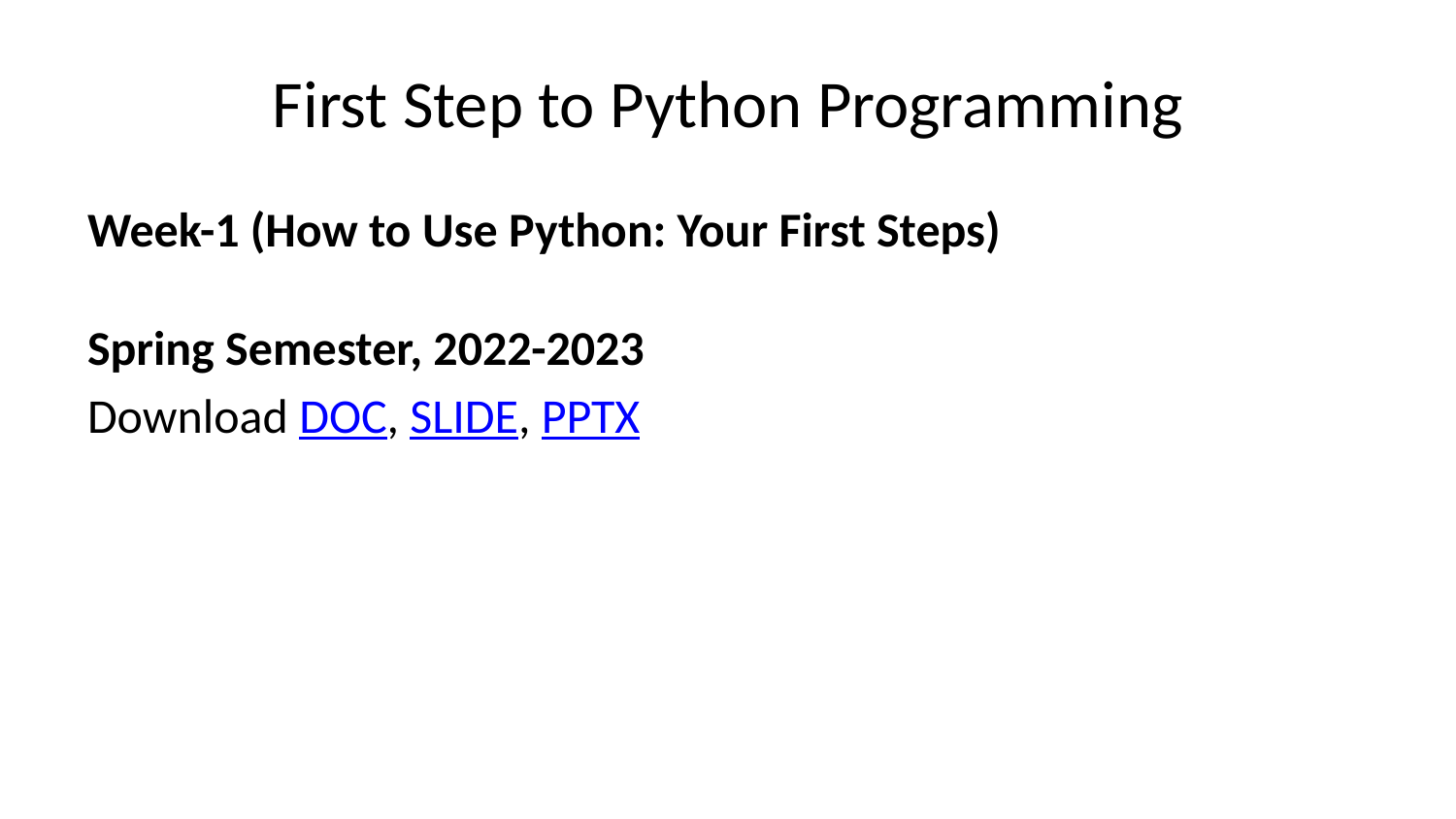

# First Step to Python Programming
Week-1 (How to Use Python: Your First Steps)
Spring Semester, 2022-2023
Download DOC, SLIDE, PPTX